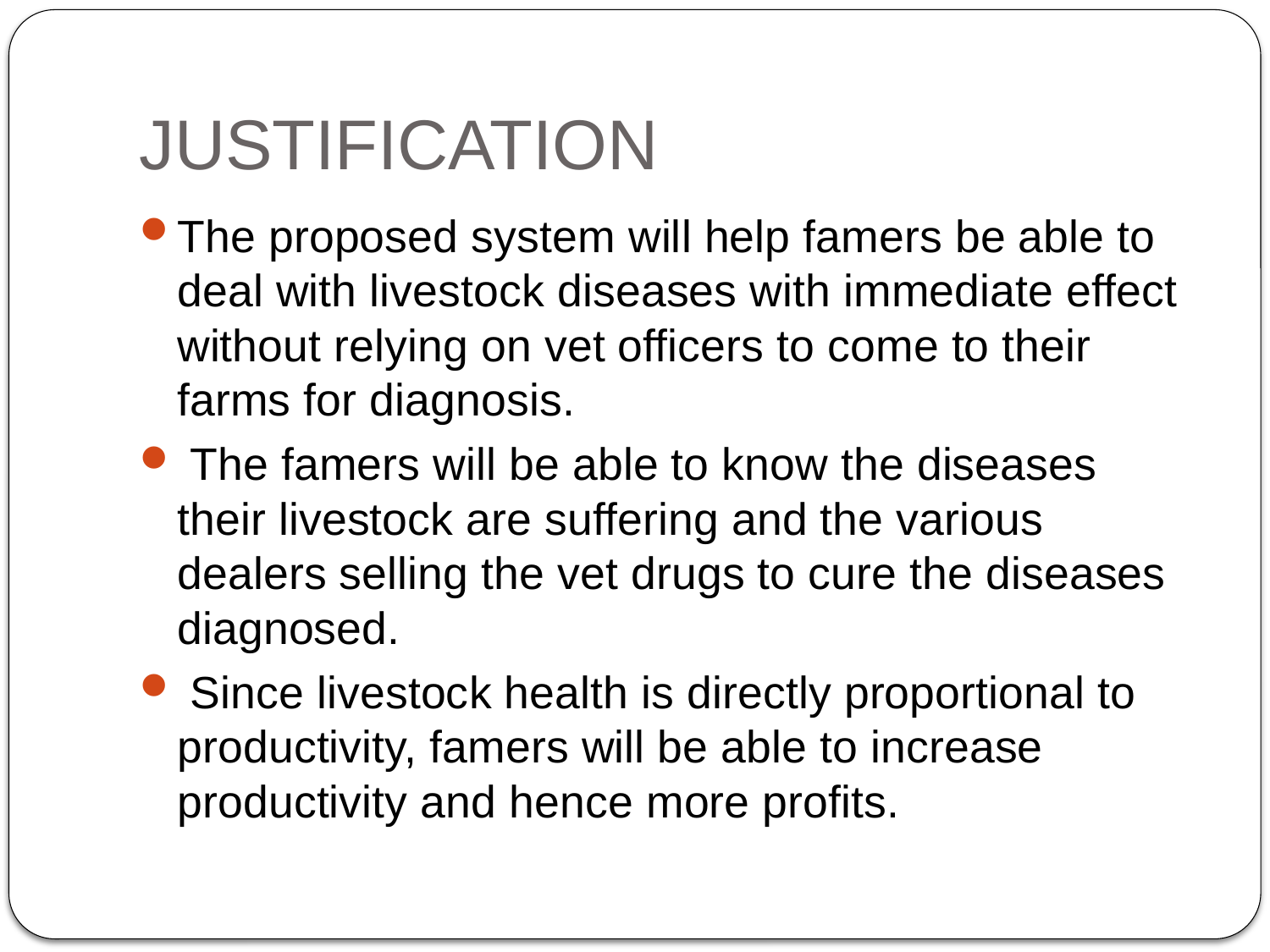

# JUSTIFICATION
The proposed system will help famers be able to deal with livestock diseases with immediate effect without relying on vet officers to come to their farms for diagnosis.
 The famers will be able to know the diseases their livestock are suffering and the various dealers selling the vet drugs to cure the diseases diagnosed.
 Since livestock health is directly proportional to productivity, famers will be able to increase productivity and hence more profits.